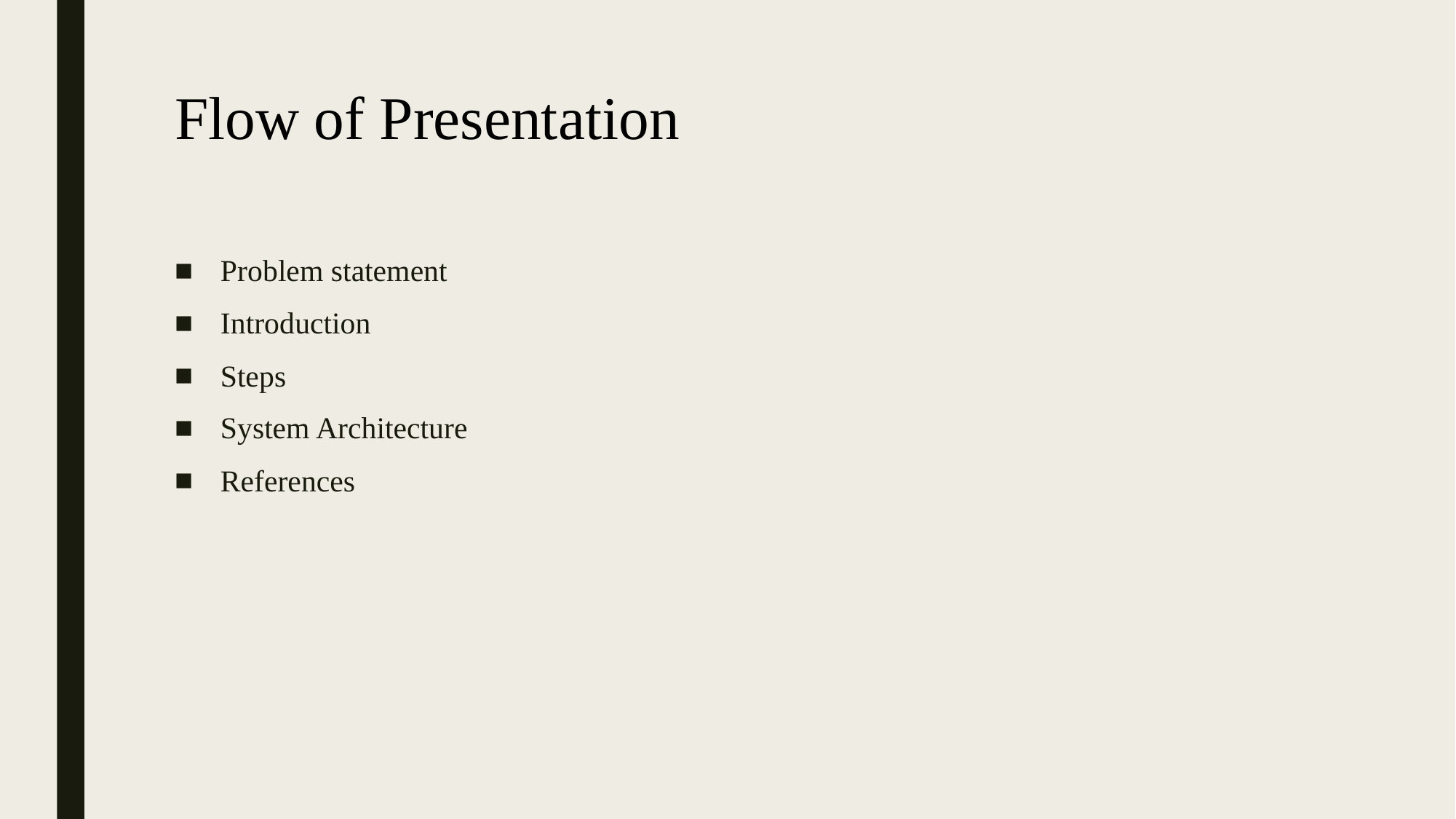

# Flow of Presentation
Problem statement
Introduction
Steps
System Architecture
References